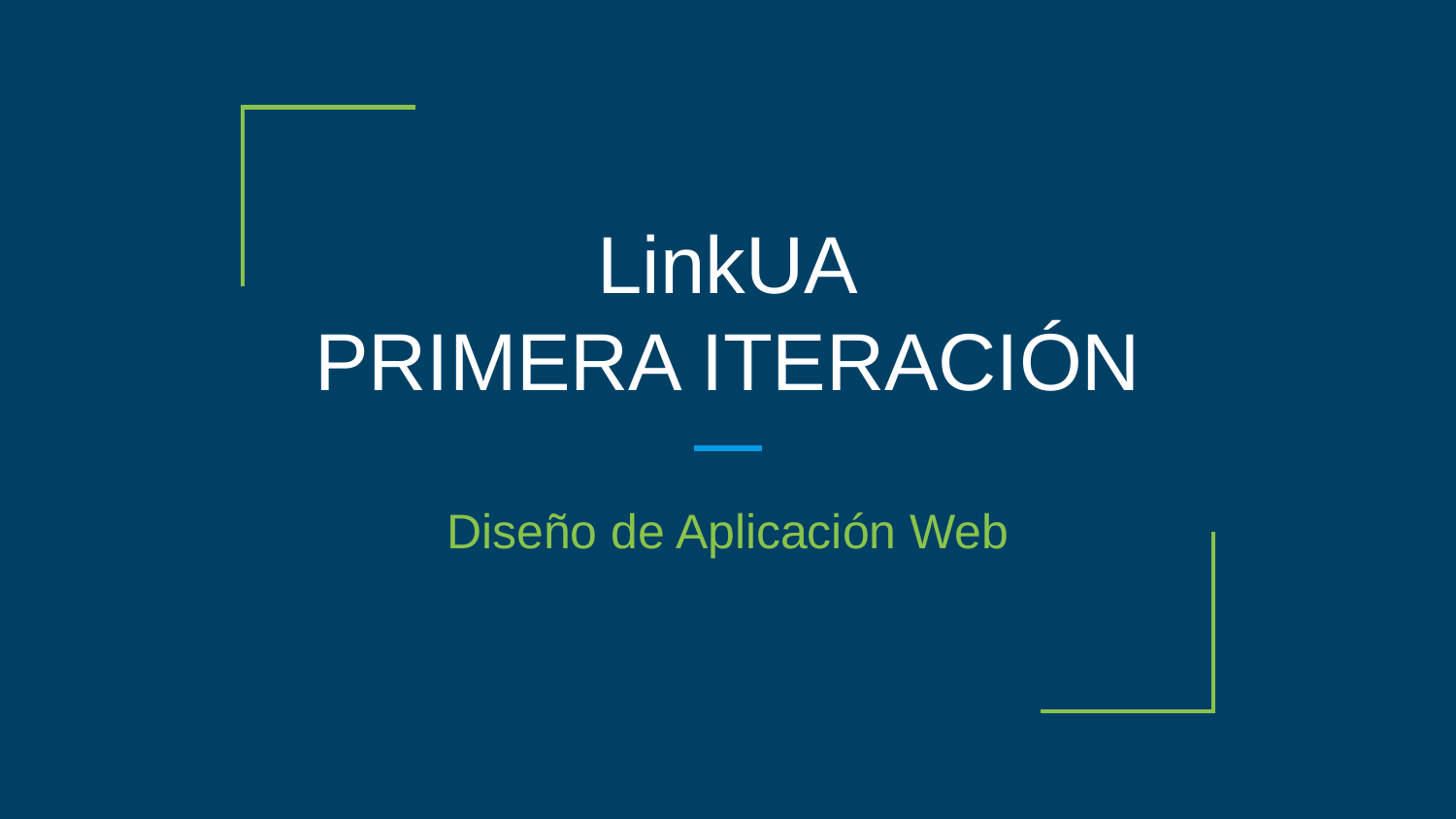

# LinkUA
PRIMERA ITERACIÓN
Diseño de Aplicación Web